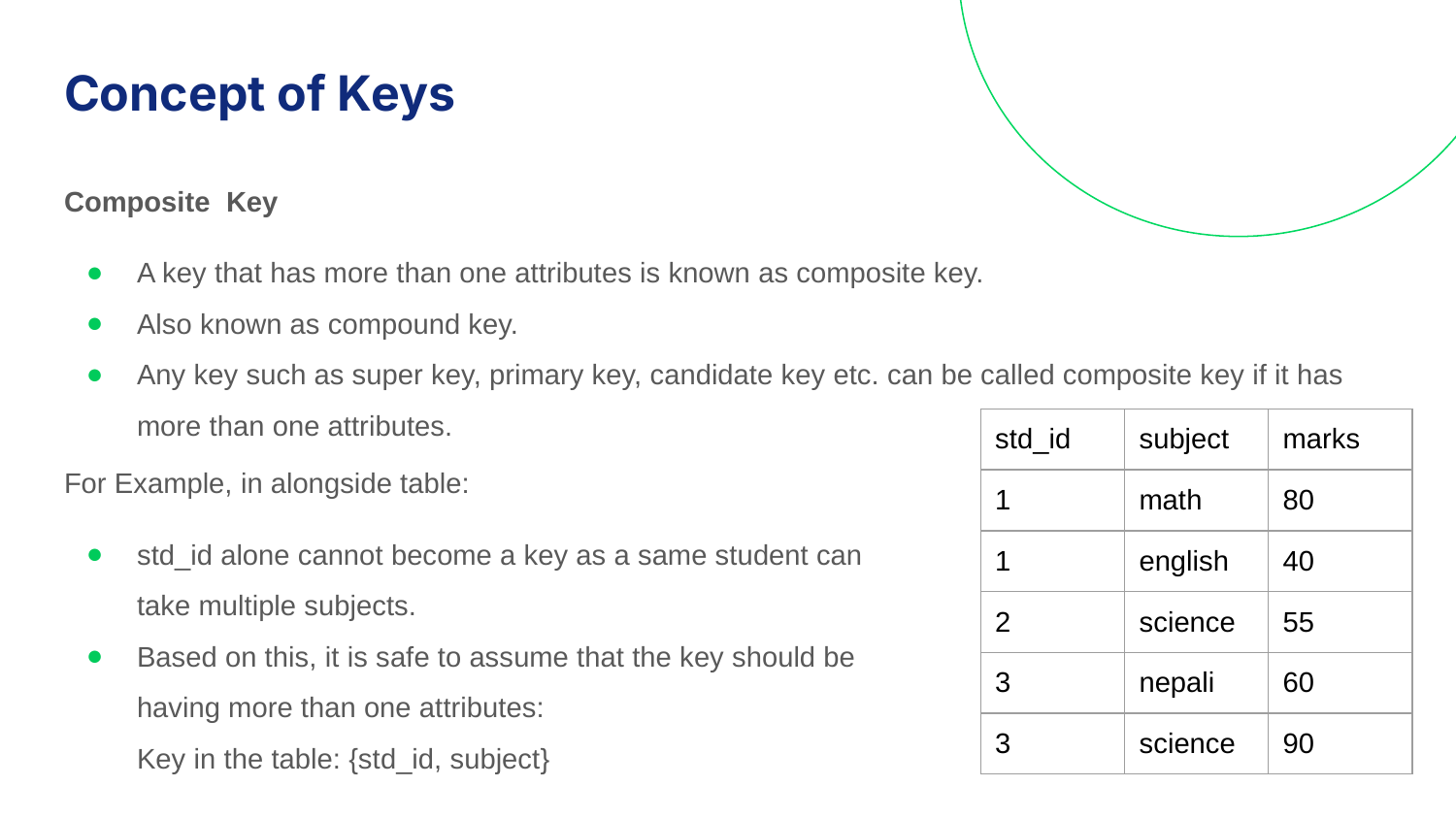

# Concept of Keys
Composite  Key
A key that has more than one attributes is known as composite key.
Also known as compound key.
Any key such as super key, primary key, candidate key etc. can be called composite key if it has more than one attributes.

| std\_id | subject | marks |
| --- | --- | --- |
| 1 | math | 80 |
| 1 | english | 40 |
| 2 | science | 55 |
| 3 | nepali | 60 |
| 3 | science | 90 |
For Example, in alongside table:
std_id alone cannot become a key as a same student can take multiple subjects.
Based on this, it is safe to assume that the key should be having more than one attributes:
Key in the table: {std_id, subject}